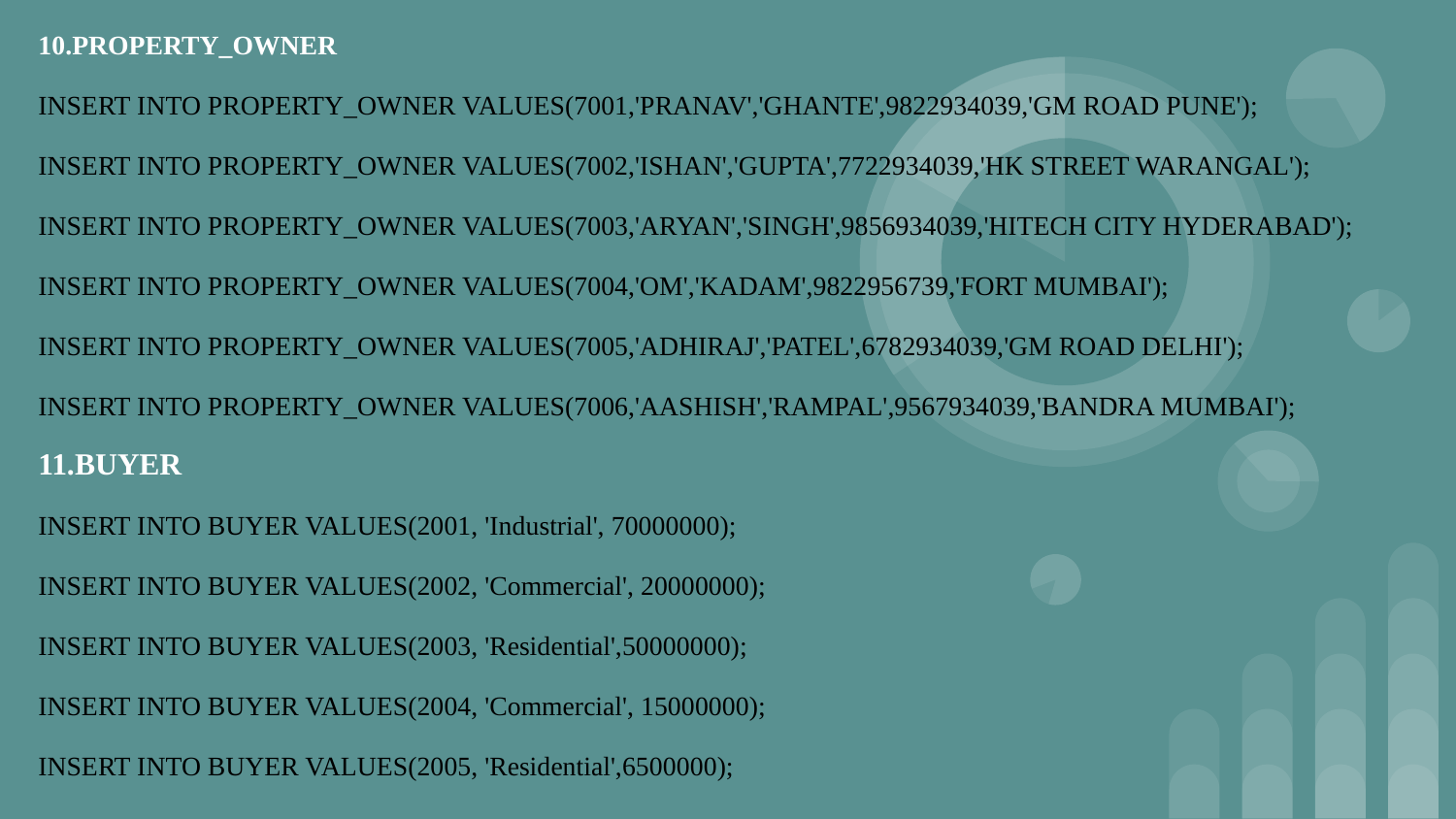

#
10.PROPERTY_OWNER
INSERT INTO PROPERTY_OWNER VALUES(7001,'PRANAV','GHANTE',9822934039,'GM ROAD PUNE');
INSERT INTO PROPERTY_OWNER VALUES(7002,'ISHAN','GUPTA',7722934039,'HK STREET WARANGAL');
INSERT INTO PROPERTY_OWNER VALUES(7003,'ARYAN','SINGH',9856934039,'HITECH CITY HYDERABAD');
INSERT INTO PROPERTY_OWNER VALUES(7004,'OM','KADAM',9822956739,'FORT MUMBAI');
INSERT INTO PROPERTY_OWNER VALUES(7005,'ADHIRAJ','PATEL',6782934039,'GM ROAD DELHI');
INSERT INTO PROPERTY_OWNER VALUES(7006,'AASHISH','RAMPAL',9567934039,'BANDRA MUMBAI');
11.BUYER
INSERT INTO BUYER VALUES(2001, 'Industrial', 70000000);
INSERT INTO BUYER VALUES(2002, 'Commercial', 20000000);
INSERT INTO BUYER VALUES(2003, 'Residential',50000000);
INSERT INTO BUYER VALUES(2004, 'Commercial', 15000000);
INSERT INTO BUYER VALUES(2005, 'Residential',6500000);